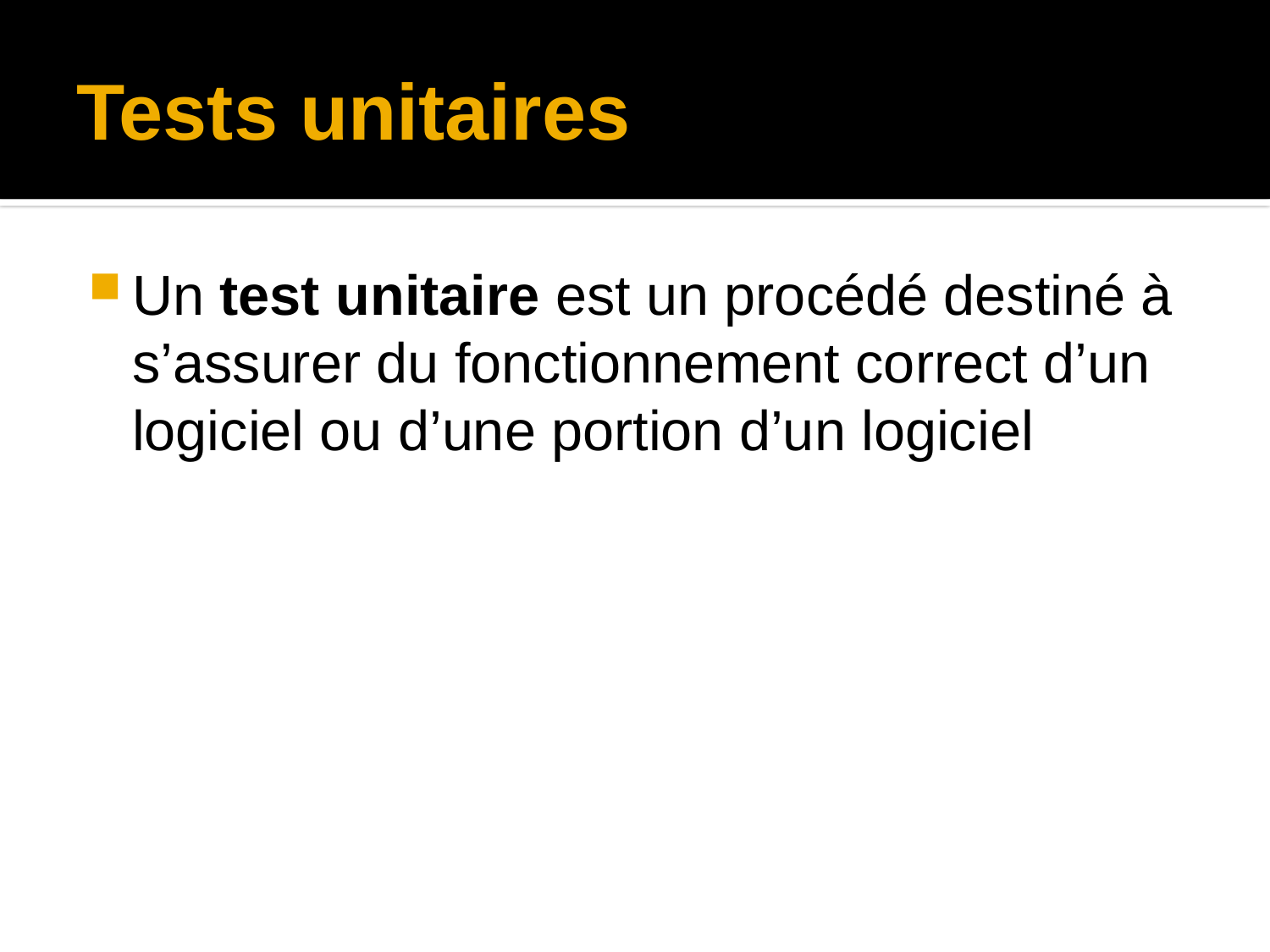

# Tests unitaires
Un test unitaire est un procédé destiné à s’assurer du fonctionnement correct d’un logiciel ou d’une portion d’un logiciel